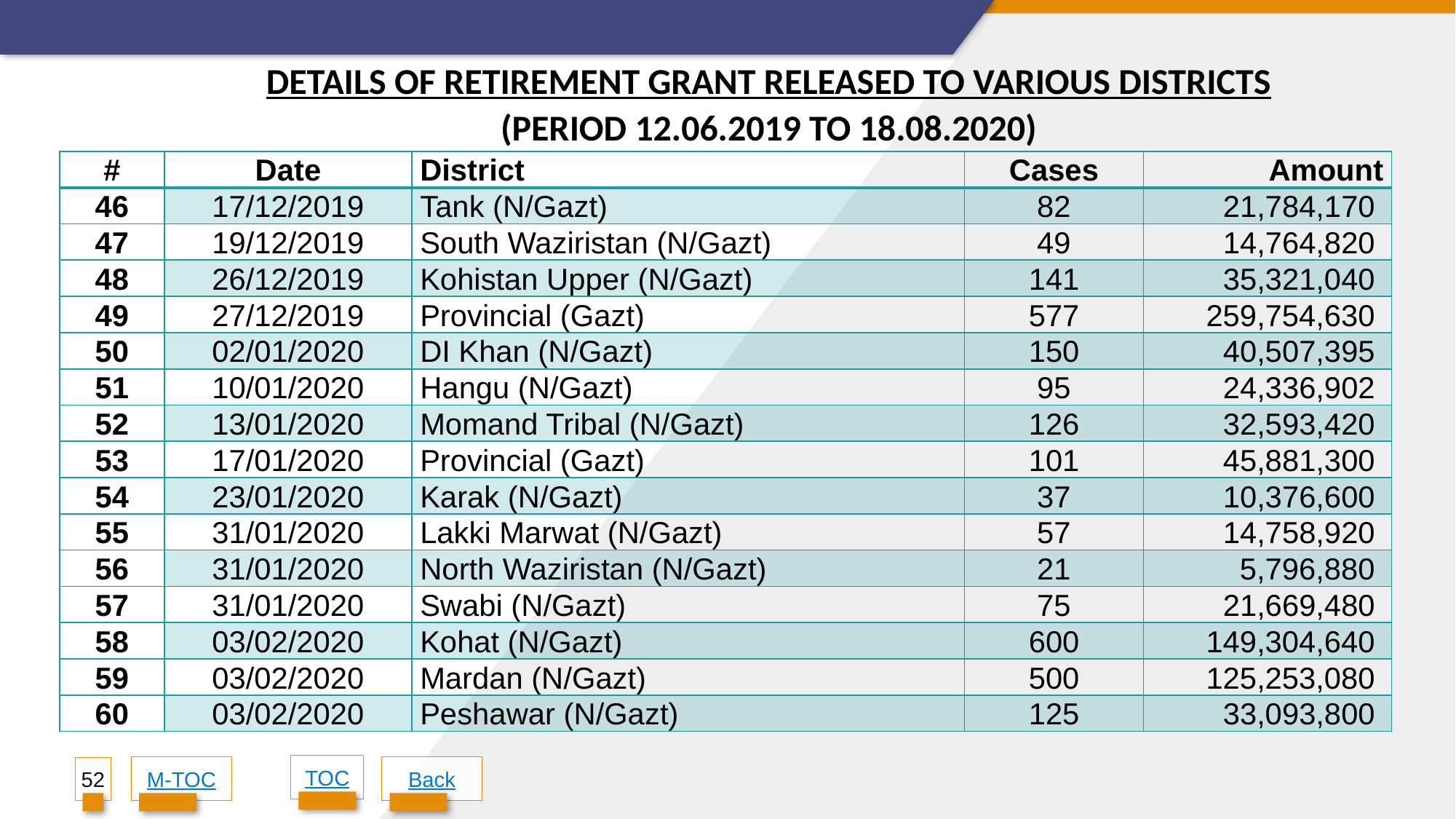

DETAILS OF RETIREMENT GRANT RELEASED TO VARIOUS DISTRICTS
(PERIOD 12.06.2019 TO 18.08.2020)
| # | Date | District | Cases | Amount |
| --- | --- | --- | --- | --- |
| 46 | 17/12/2019 | Tank (N/Gazt) | 82 | 21,784,170 |
| 47 | 19/12/2019 | South Waziristan (N/Gazt) | 49 | 14,764,820 |
| 48 | 26/12/2019 | Kohistan Upper (N/Gazt) | 141 | 35,321,040 |
| 49 | 27/12/2019 | Provincial (Gazt) | 577 | 259,754,630 |
| 50 | 02/01/2020 | DI Khan (N/Gazt) | 150 | 40,507,395 |
| 51 | 10/01/2020 | Hangu (N/Gazt) | 95 | 24,336,902 |
| 52 | 13/01/2020 | Momand Tribal (N/Gazt) | 126 | 32,593,420 |
| 53 | 17/01/2020 | Provincial (Gazt) | 101 | 45,881,300 |
| 54 | 23/01/2020 | Karak (N/Gazt) | 37 | 10,376,600 |
| 55 | 31/01/2020 | Lakki Marwat (N/Gazt) | 57 | 14,758,920 |
| 56 | 31/01/2020 | North Waziristan (N/Gazt) | 21 | 5,796,880 |
| 57 | 31/01/2020 | Swabi (N/Gazt) | 75 | 21,669,480 |
| 58 | 03/02/2020 | Kohat (N/Gazt) | 600 | 149,304,640 |
| 59 | 03/02/2020 | Mardan (N/Gazt) | 500 | 125,253,080 |
| 60 | 03/02/2020 | Peshawar (N/Gazt) | 125 | 33,093,800 |
TOC
52
M-TOC
Back